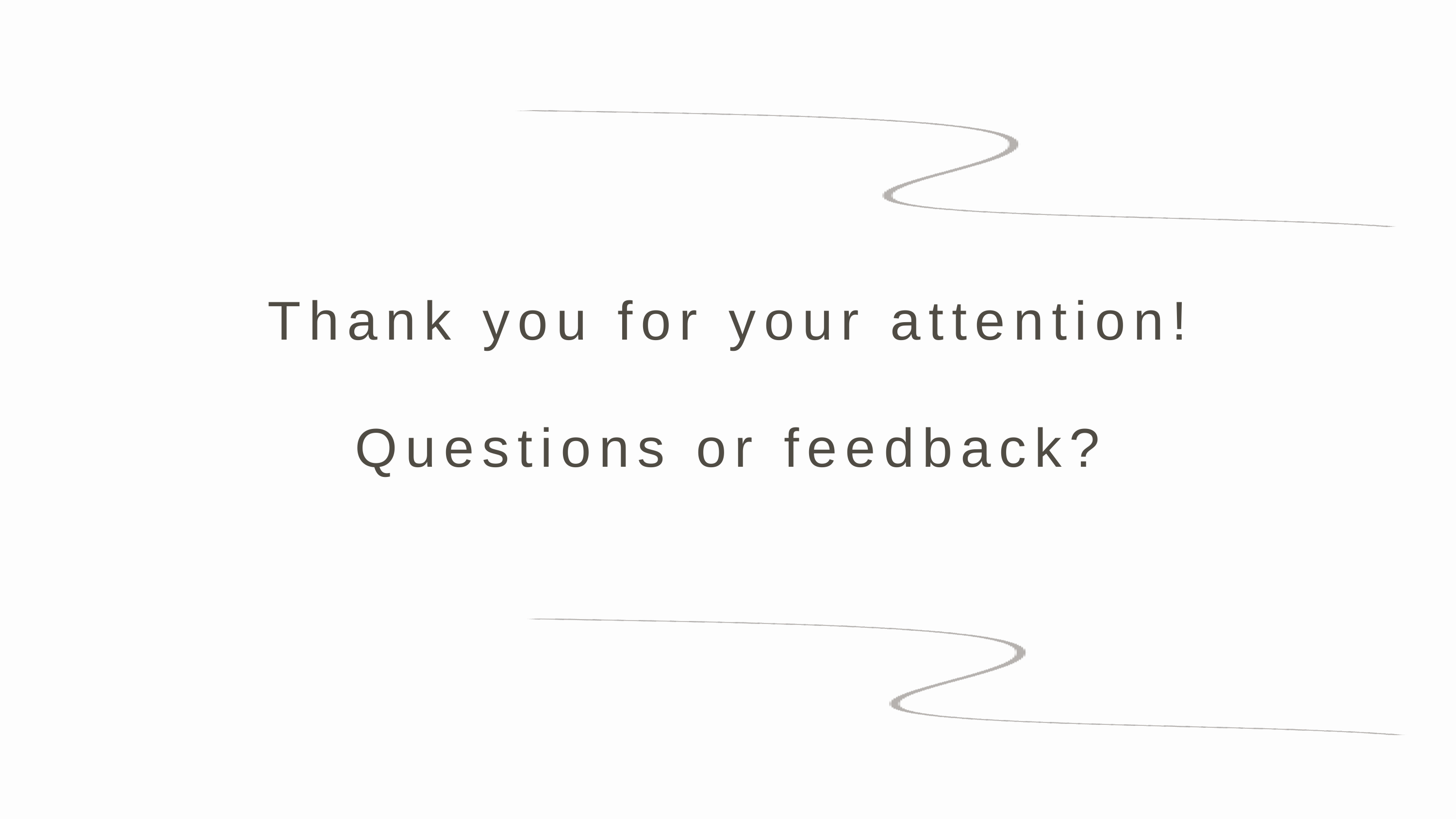

Thank you for your attention!
Questions or feedback?